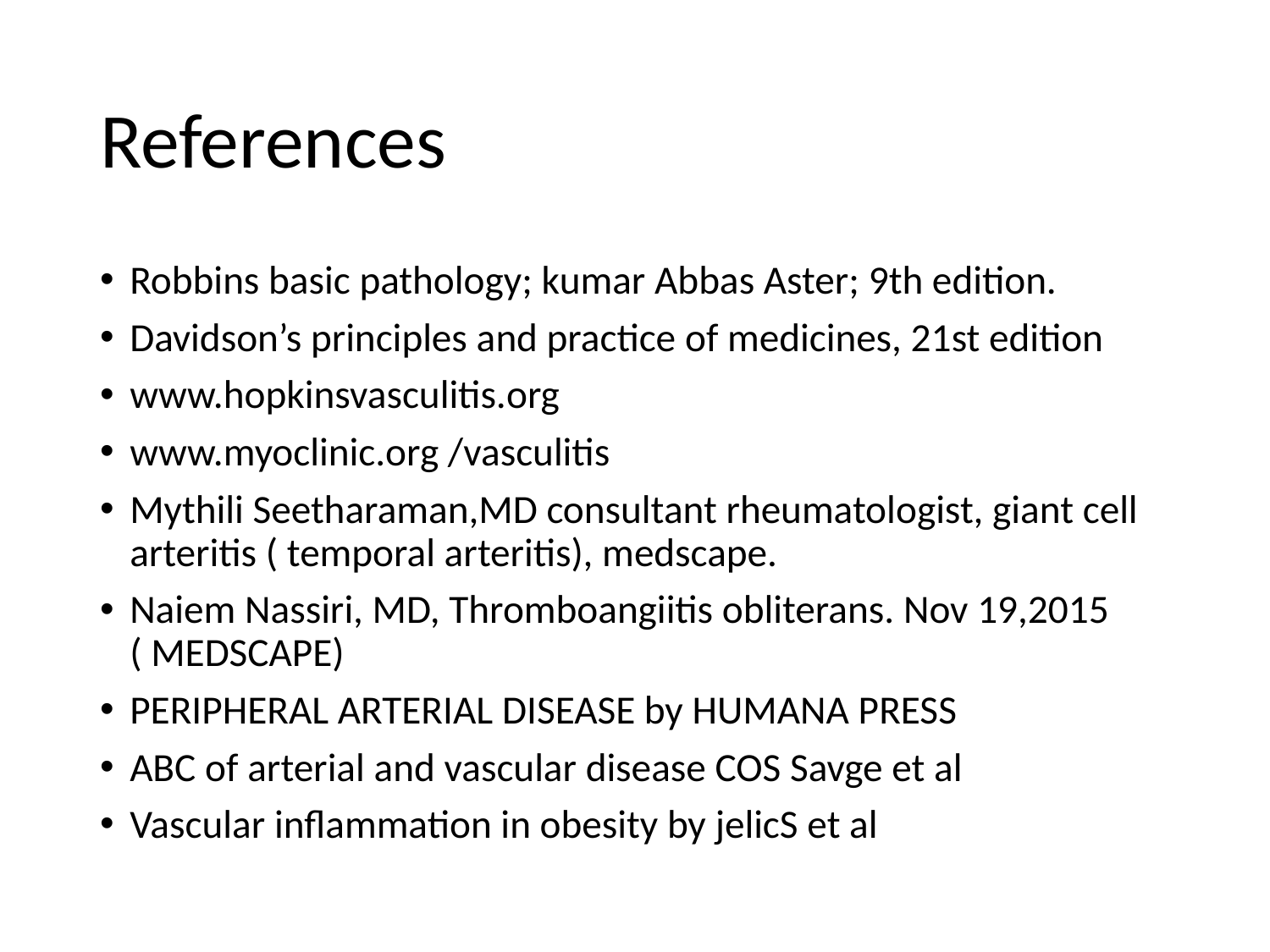

# References
Robbins basic pathology; kumar Abbas Aster; 9th edition.
Davidson’s principles and practice of medicines, 21st edition
www.hopkinsvasculitis.org
www.myoclinic.org /vasculitis
Mythili Seetharaman,MD consultant rheumatologist, giant cell arteritis ( temporal arteritis), medscape.
Naiem Nassiri, MD, Thromboangiitis obliterans. Nov 19,2015 ( MEDSCAPE)
PERIPHERAL ARTERIAL DISEASE by HUMANA PRESS
ABC of arterial and vascular disease COS Savge et al
Vascular inflammation in obesity by jelicS et al